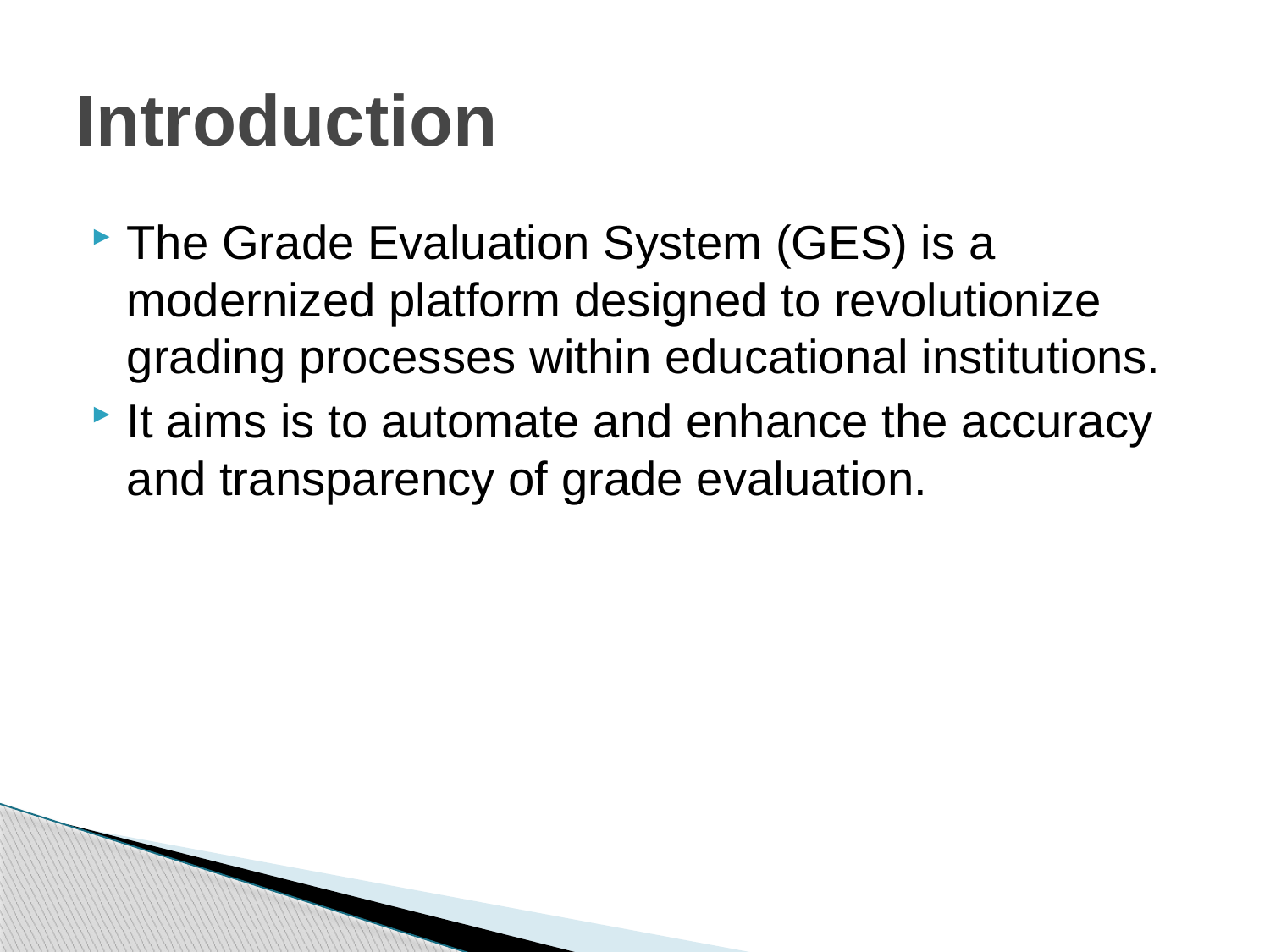

# Introduction
The Grade Evaluation System (GES) is a modernized platform designed to revolutionize grading processes within educational institutions.
It aims is to automate and enhance the accuracy and transparency of grade evaluation.